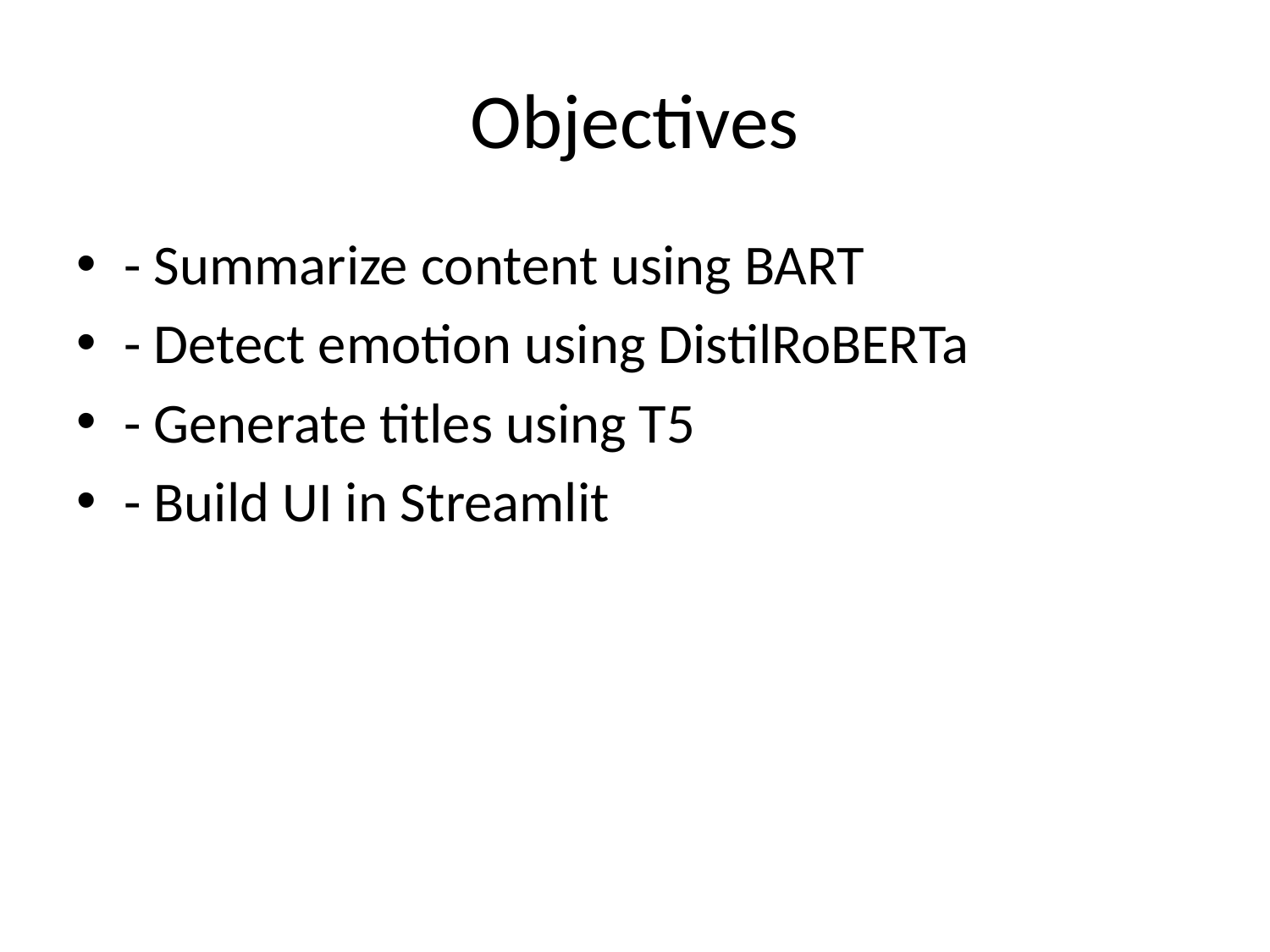

# Objectives
- Summarize content using BART
- Detect emotion using DistilRoBERTa
- Generate titles using T5
- Build UI in Streamlit